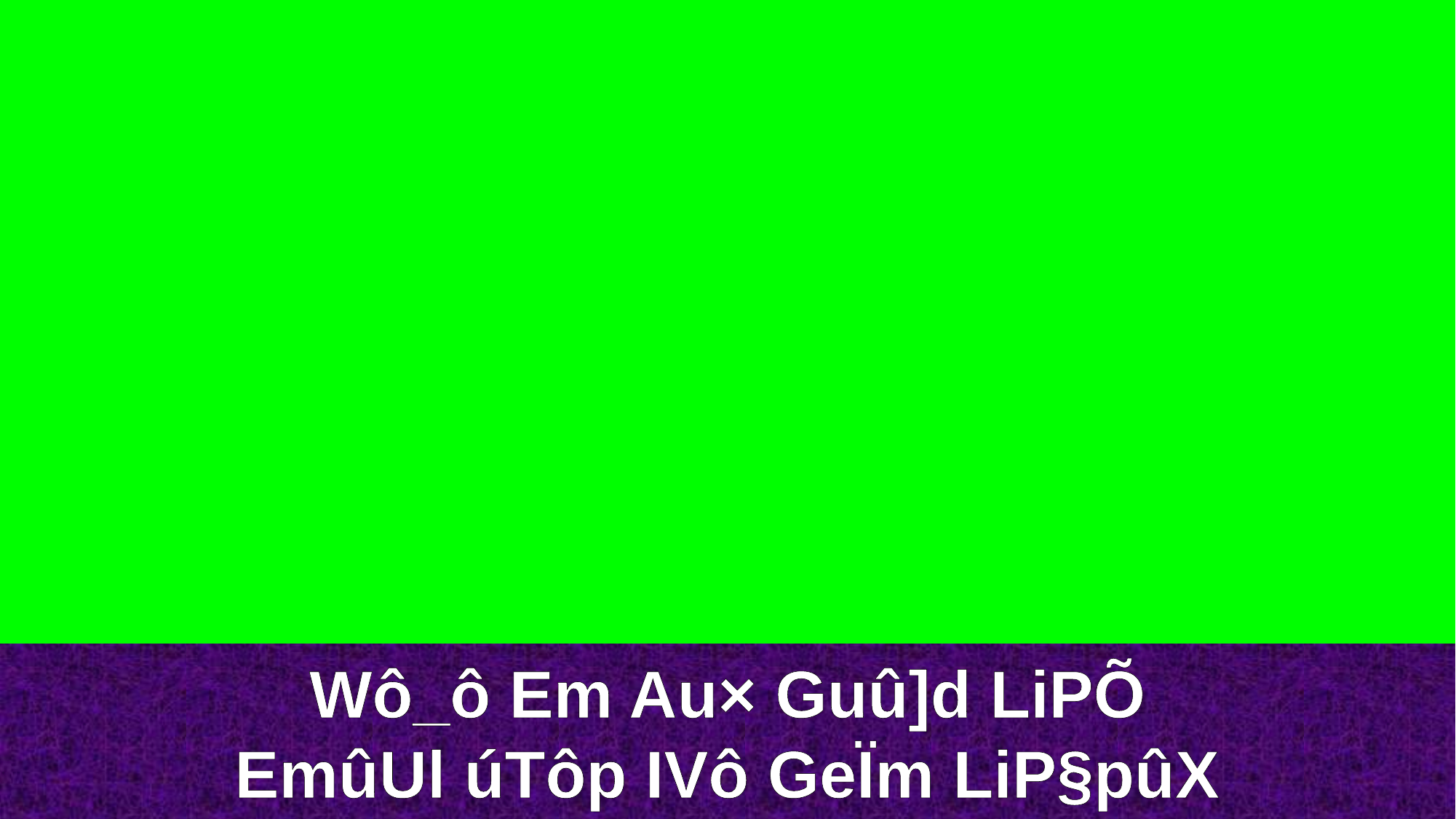

Wô_ô Em Au× Guû]d LiPÕ
EmûUl úTôp IVô GeÏm LiP§pûX